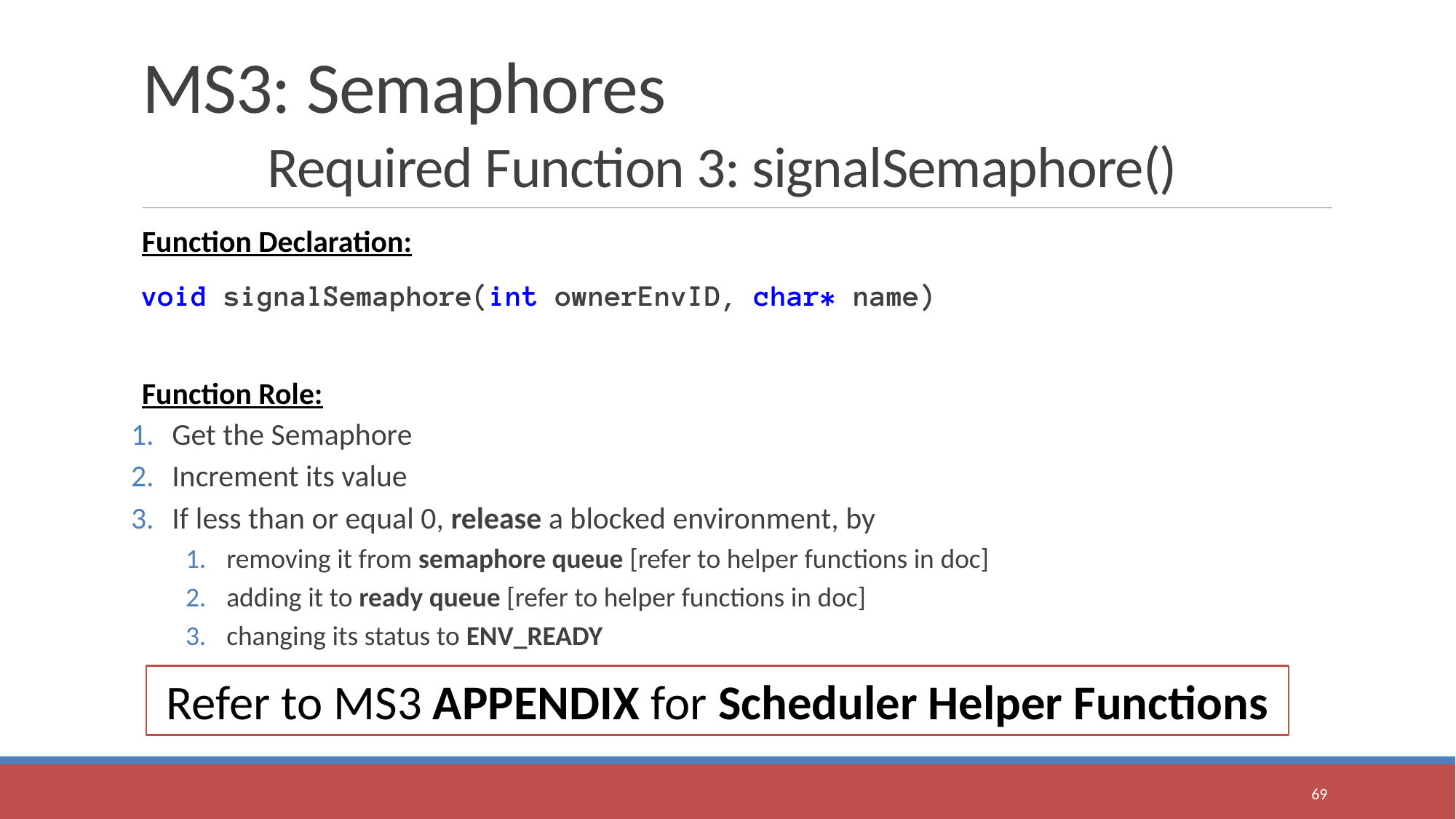

# MS3: Semaphores Required Function 3: signalSemaphore()
Function Declaration:
void signalSemaphore(int ownerEnvID, char* name)

Function Role:
Get the Semaphore
Increment its value
If less than or equal 0, release a blocked environment, by
removing it from semaphore queue [refer to helper functions in doc]
adding it to ready queue [refer to helper functions in doc]
changing its status to ENV_READY

Refer to MS3 APPENDIX for Scheduler Helper Functions
69